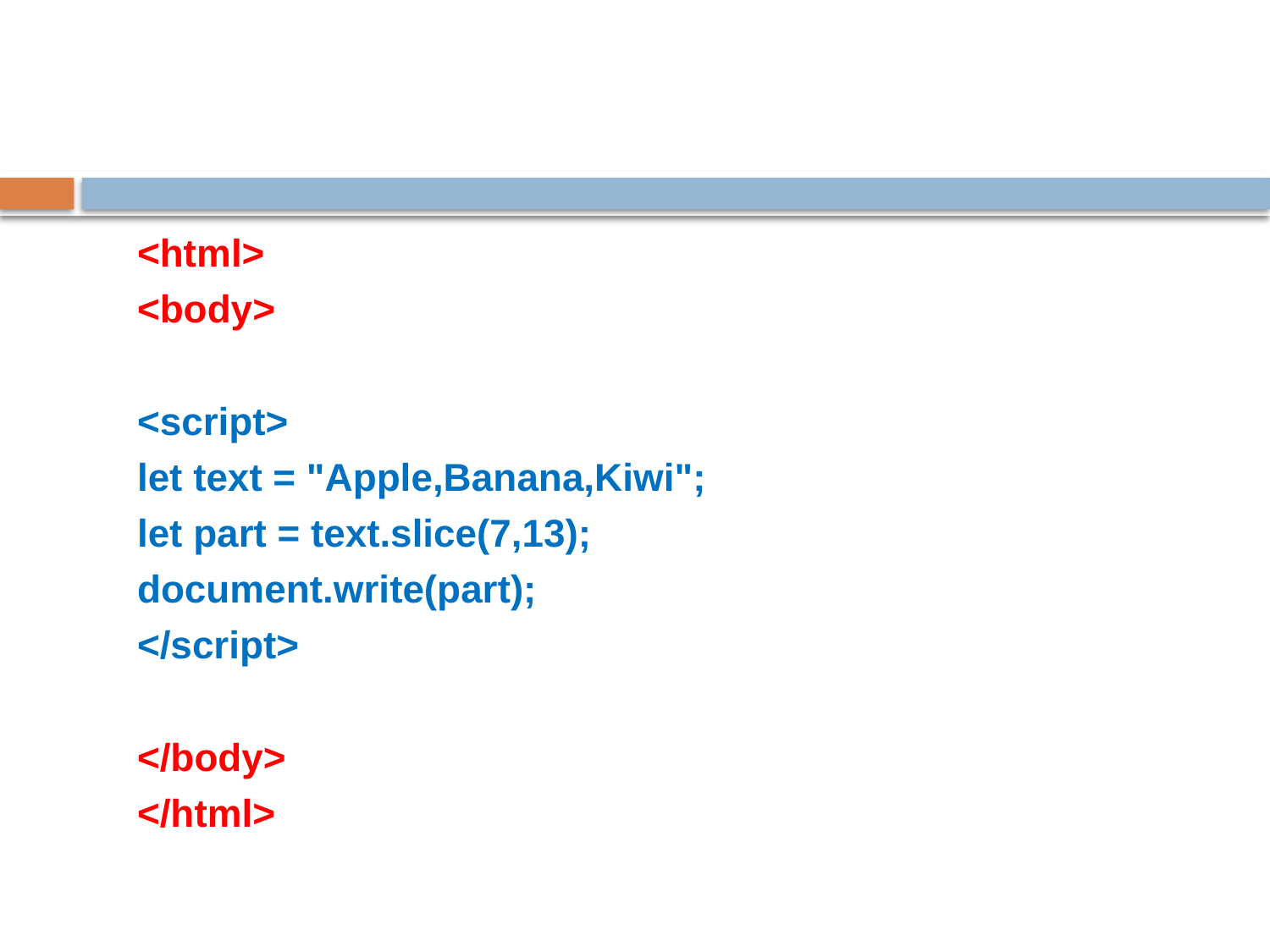

<html>
	<body>

	<script>
	let text = "Apple,Banana,Kiwi";
	let part = text.slice(7,13);
	document.write(part);
	</script>

	</body>
	</html>